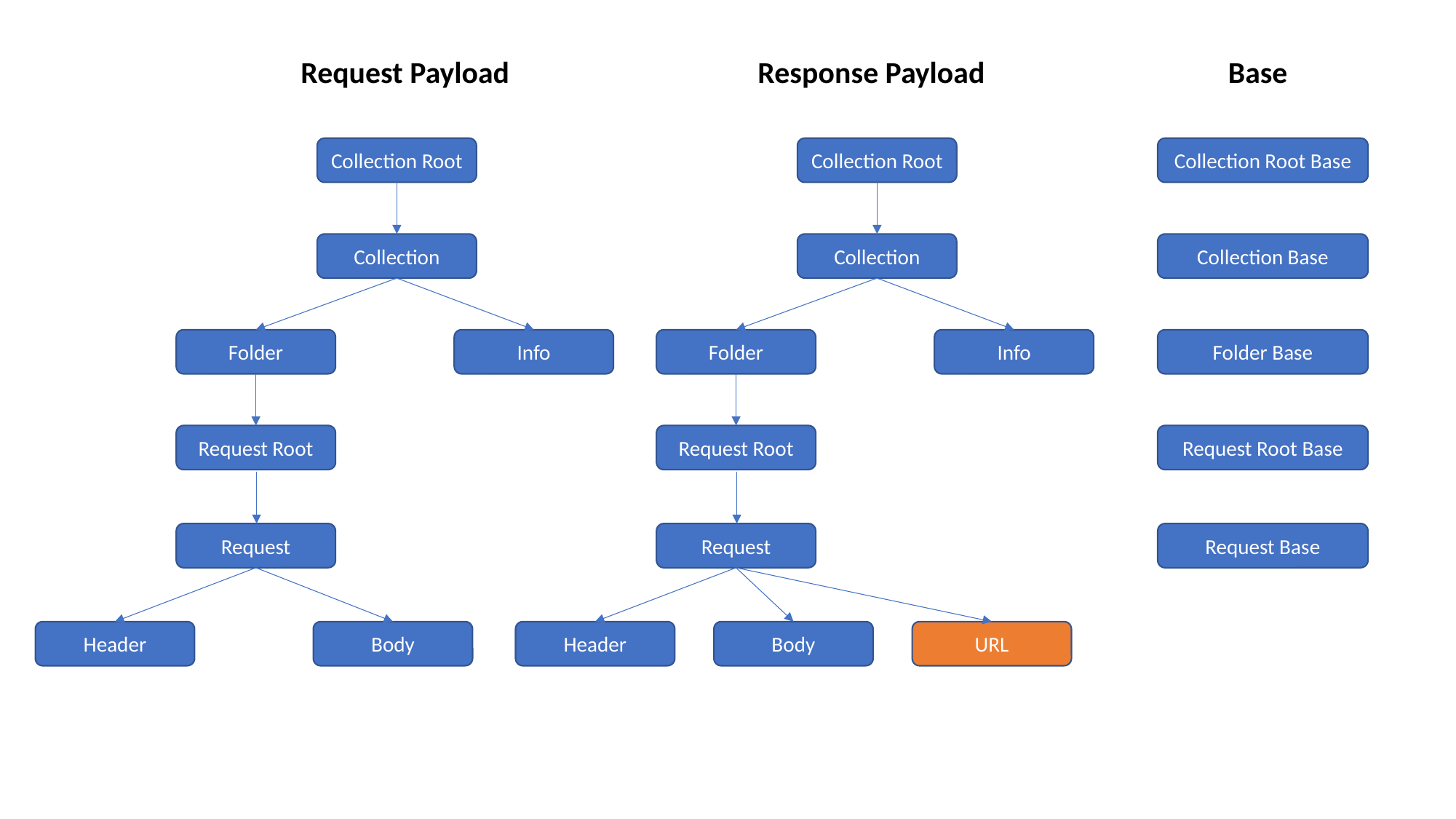

Request Payload
Response Payload
Base
Collection Root Base
Collection Root
Collection Root
Collection Base
Collection
Collection
Folder Base
Folder
Info
Folder
Info
Request Root Base
Request Root
Request Root
Request Base
Request
Request
URL
Header
Body
Header
Body